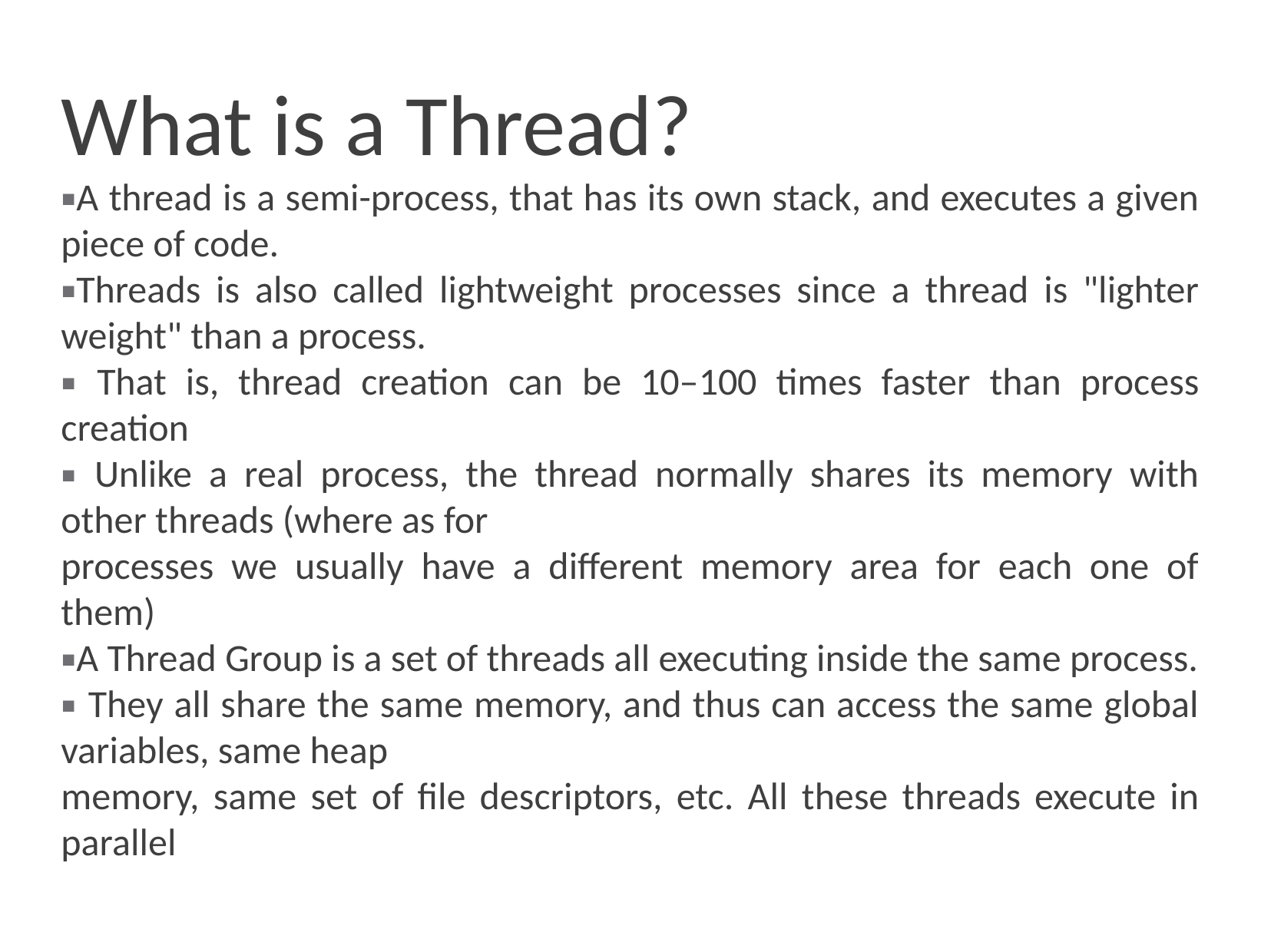

What is a Thread?
▪A thread is a semi-process, that has its own stack, and executes a given piece of code.
▪Threads is also called lightweight processes since a thread is "lighter weight" than a process.
▪ That is, thread creation can be 10–100 times faster than process creation
▪ Unlike a real process, the thread normally shares its memory with other threads (where as for
processes we usually have a different memory area for each one of them)
▪A Thread Group is a set of threads all executing inside the same process.
▪ They all share the same memory, and thus can access the same global variables, same heap
memory, same set of file descriptors, etc. All these threads execute in parallel